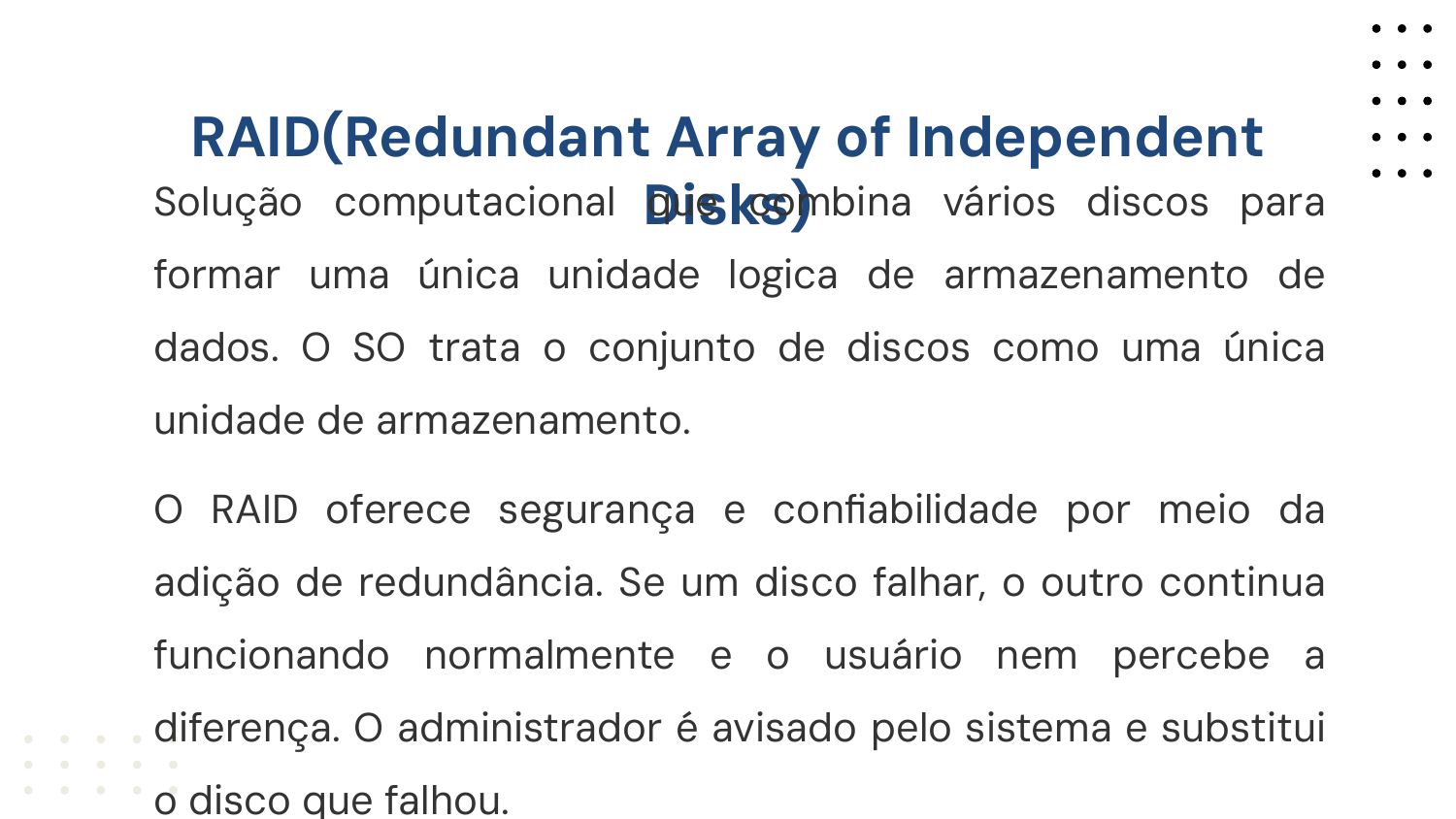

# RAID(Redundant Array of Independent Disks)
Solução computacional que combina vários discos para formar uma única unidade logica de armazenamento de dados. O SO trata o conjunto de discos como uma única unidade de armazenamento.
O RAID oferece segurança e confiabilidade por meio da adição de redundância. Se um disco falhar, o outro continua funcionando normalmente e o usuário nem percebe a diferença. O administrador é avisado pelo sistema e substitui o disco que falhou.